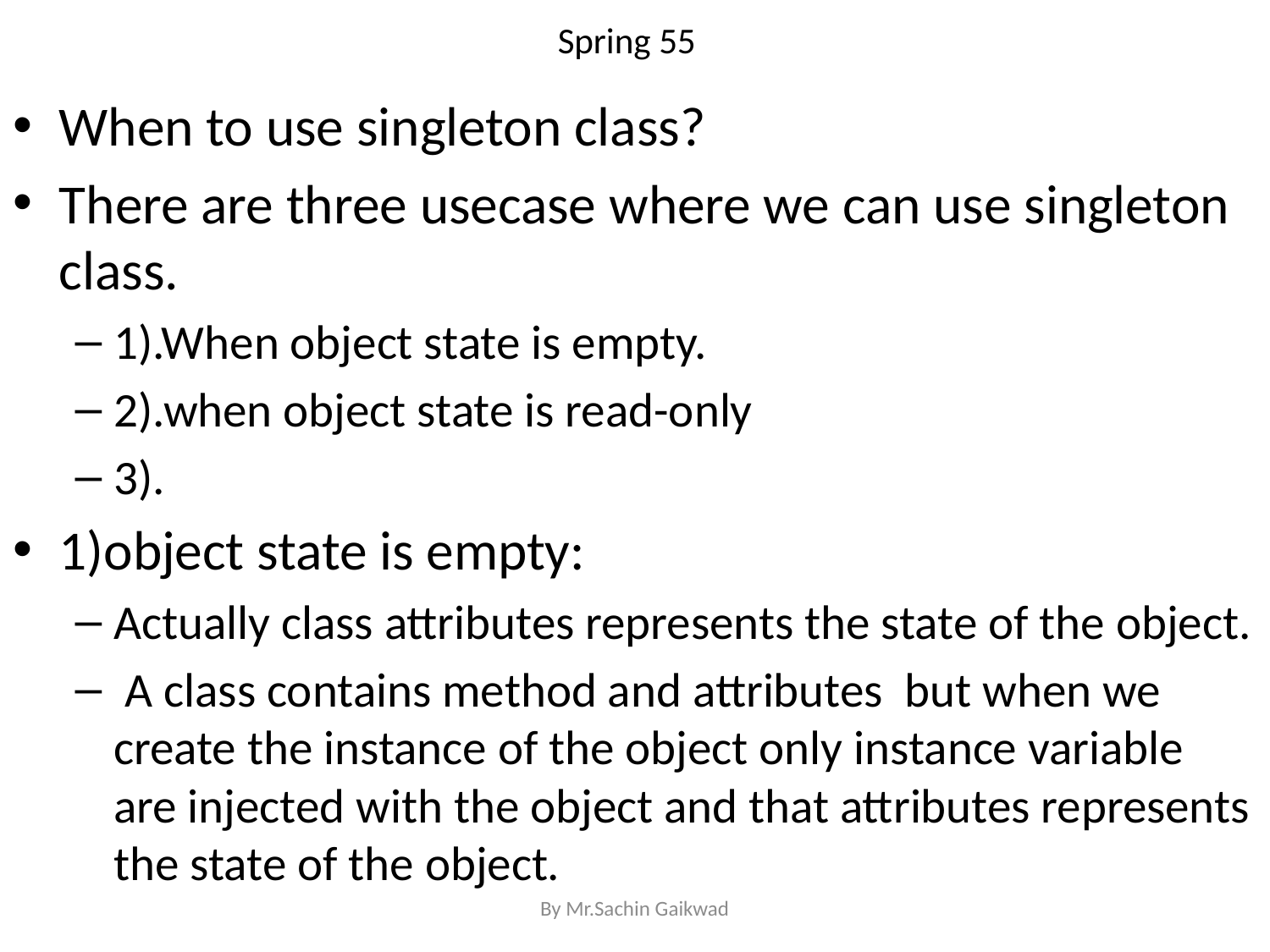

# Spring 55
When to use singleton class?
There are three usecase where we can use singleton class.
1).When object state is empty.
2).when object state is read-only
3).
1)object state is empty:
Actually class attributes represents the state of the object.
 A class contains method and attributes  but when we create the instance of the object only instance variable are injected with the object and that attributes represents the state of the object.
By Mr.Sachin Gaikwad